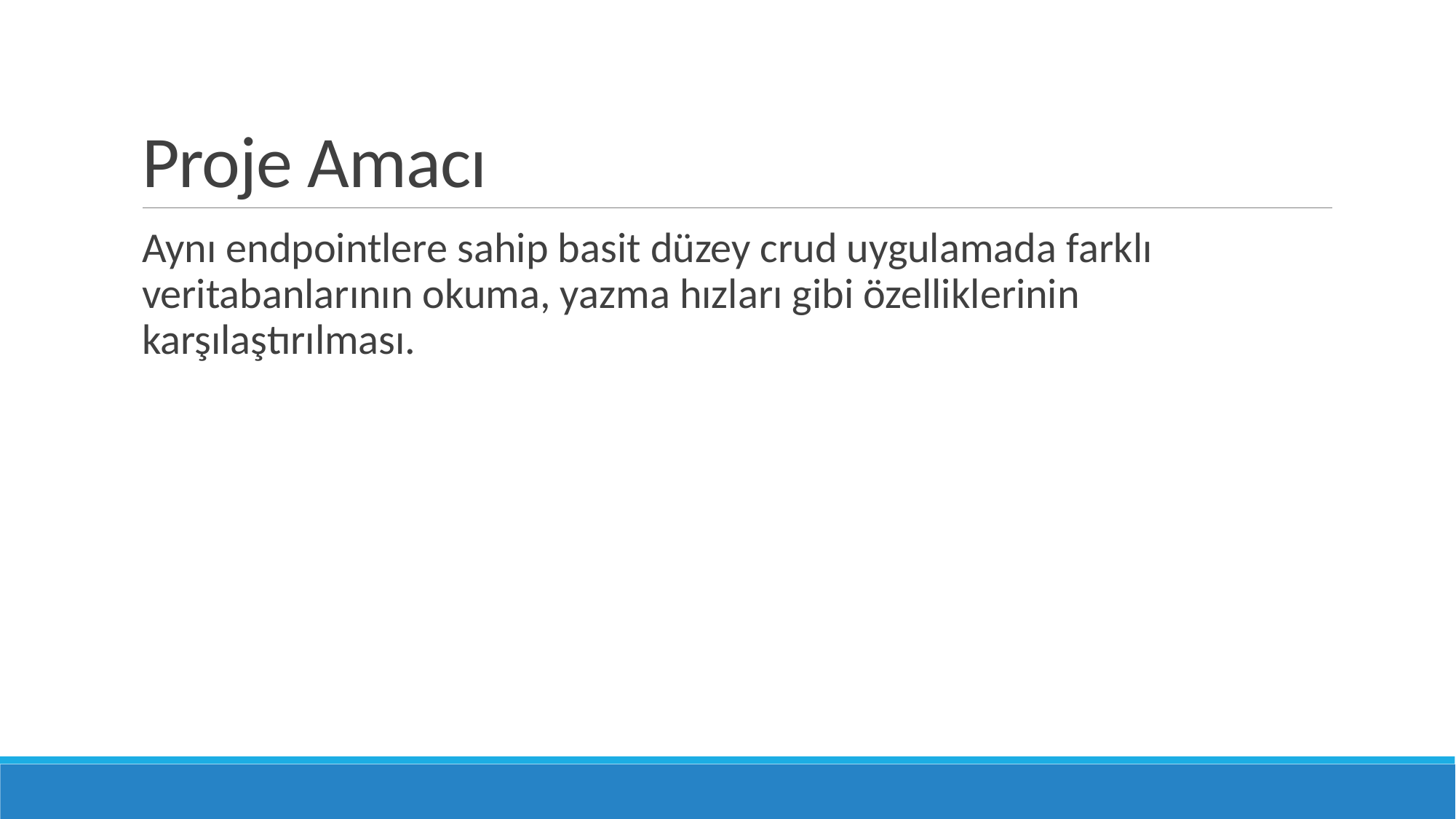

# Proje Amacı
Aynı endpointlere sahip basit düzey crud uygulamada farklı veritabanlarının okuma, yazma hızları gibi özelliklerinin karşılaştırılması.